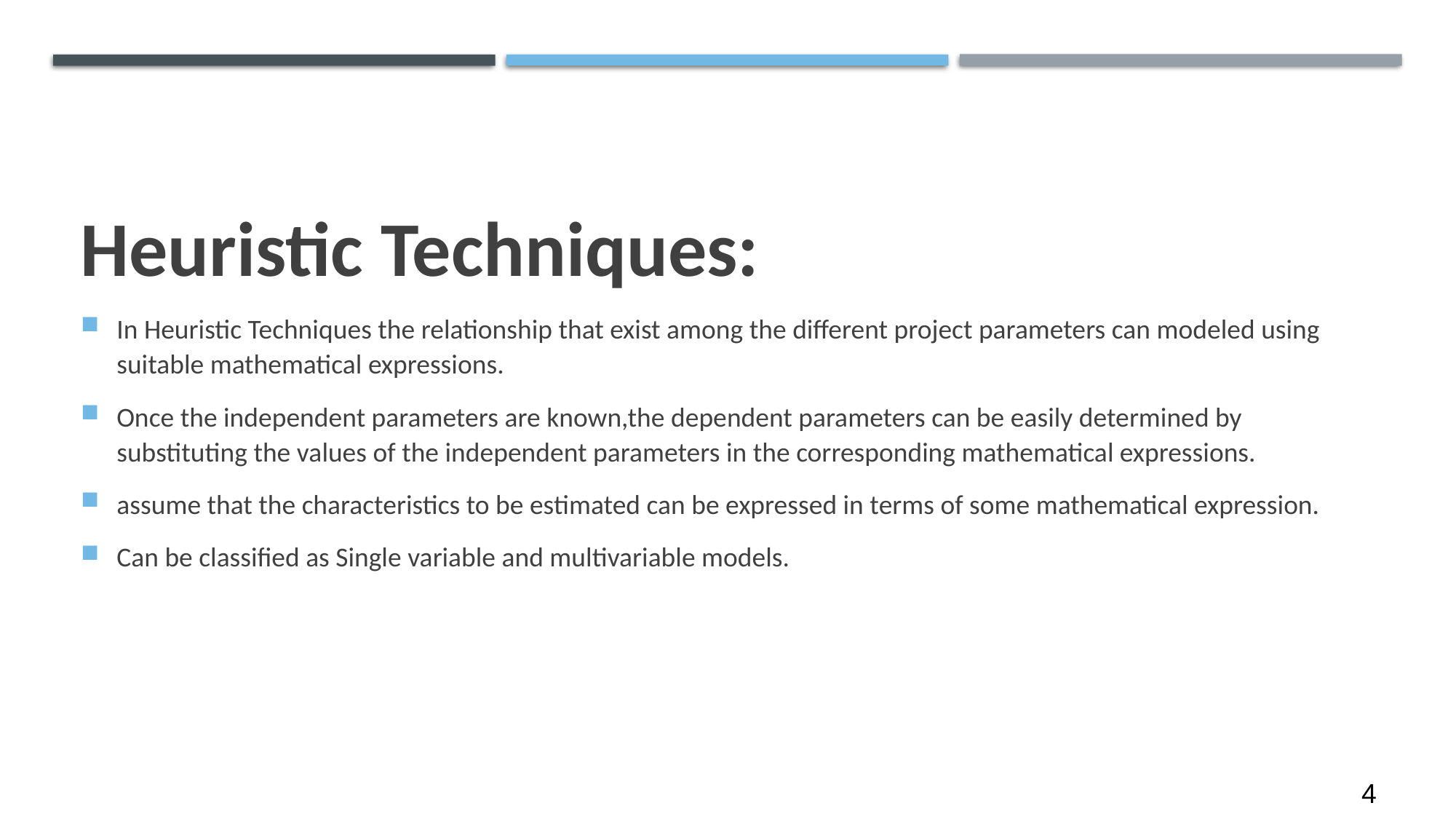

Heuristic Techniques:
In Heuristic Techniques the relationship that exist among the different project parameters can modeled using suitable mathematical expressions.
Once the independent parameters are known,the dependent parameters can be easily determined by substituting the values of the independent parameters in the corresponding mathematical expressions.
assume that the characteristics to be estimated can be expressed in terms of some mathematical expression.
Can be classified as Single variable and multivariable models.

4